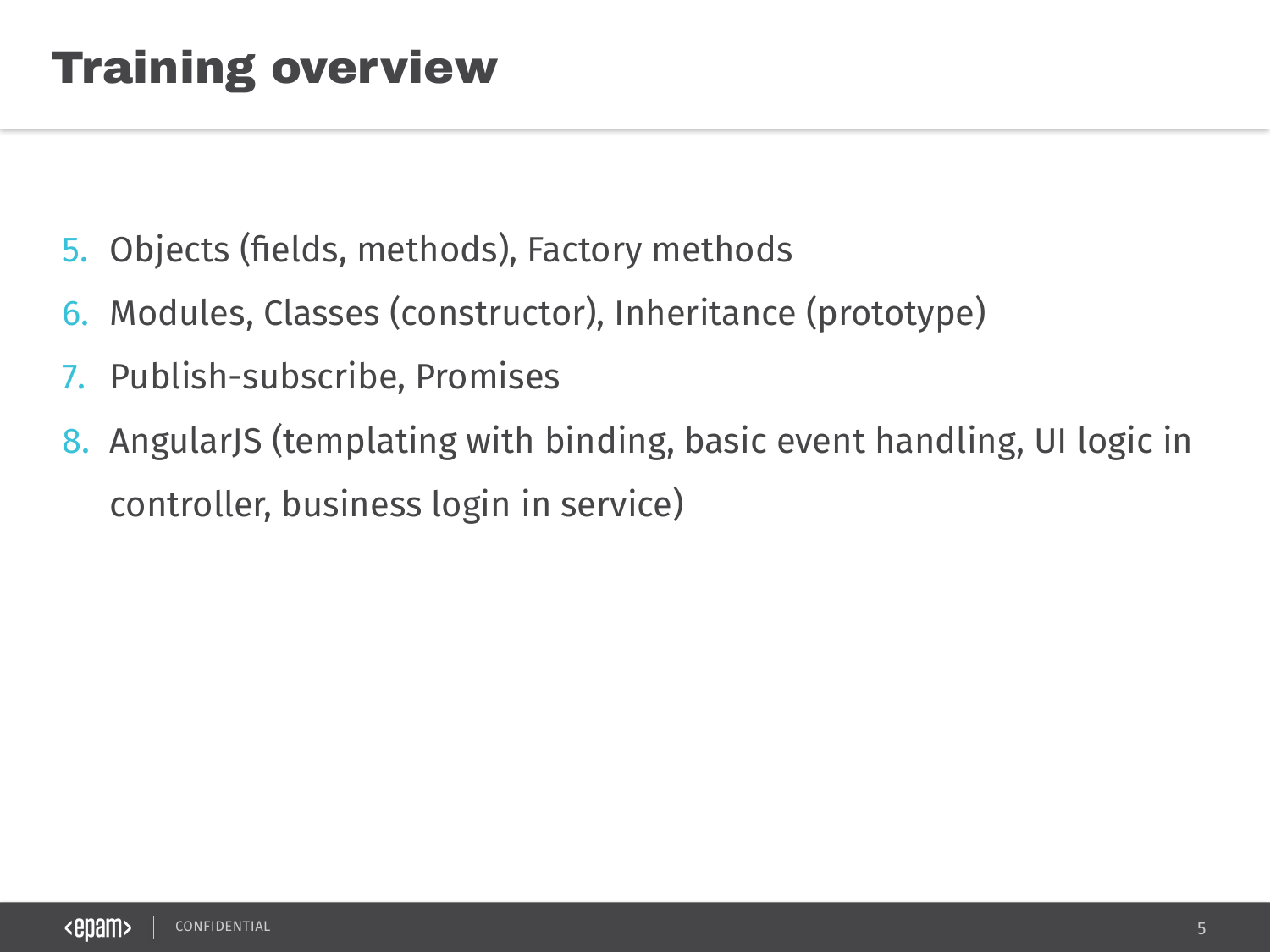

Training overview
Objects (fields, methods), Factory methods
Modules, Classes (constructor), Inheritance (prototype)
Publish-subscribe, Promises
AngularJS (templating with binding, basic event handling, UI logic in controller, business login in service)